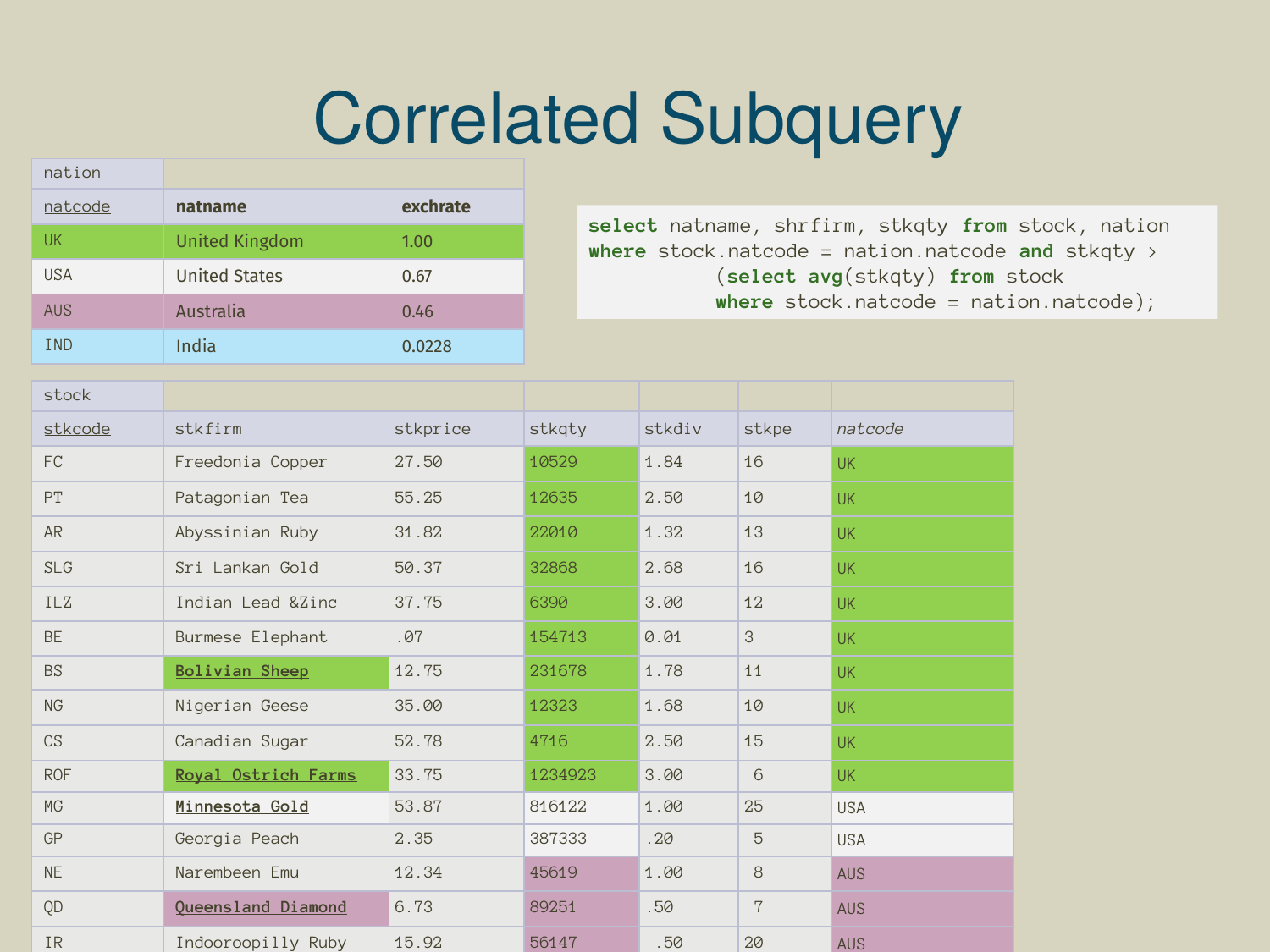

# Correlated Subquery
| nation |  |  |
| --- | --- | --- |
| natcode | natname | exchrate |
| UK | United Kingdom | 1.00 |
| USA | United States | 0.67 |
| AUS | Australia | 0.46 |
| IND | India | 0.0228 |
select natname, shrfirm, stkqty from stock, nation
where stock.natcode = nation.natcode and stkqty >
	(select avg(stkqty) from stock
	where stock.natcode = nation.natcode);
| stock |  |  |  |  |  |  |
| --- | --- | --- | --- | --- | --- | --- |
| stkcode | stkfirm | stkprice | stkqty | stkdiv | stkpe | natcode |
| FC | Freedonia Copper | 27.50 | 10529 | 1.84 | 16 | UK |
| PT | Patagonian Tea | 55.25 | 12635 | 2.50 | 10 | UK |
| AR | Abyssinian Ruby | 31.82 | 22010 | 1.32 | 13 | UK |
| SLG | Sri Lankan Gold | 50.37 | 32868 | 2.68 | 16 | UK |
| ILZ | Indian Lead &Zinc | 37.75 | 6390 | 3.00 | 12 | UK |
| BE | Burmese Elephant | .07 | 154713 | 0.01 | 3 | UK |
| BS | Bolivian Sheep | 12.75 | 231678 | 1.78 | 11 | UK |
| NG | Nigerian Geese | 35.00 | 12323 | 1.68 | 10 | UK |
| CS | Canadian Sugar | 52.78 | 4716 | 2.50 | 15 | UK |
| ROF | Royal Ostrich Farms | 33.75 | 1234923 | 3.00 | 6 | UK |
| MG | Minnesota Gold | 53.87 | 816122 | 1.00 | 25 | USA |
| GP | Georgia Peach | 2.35 | 387333 | .20 | 5 | USA |
| NE | Narembeen Emu | 12.34 | 45619 | 1.00 | 8 | AUS |
| QD | Queensland Diamond | 6.73 | 89251 | .50 | 7 | AUS |
| IR | Indooroopilly Ruby | 15.92 | 56147 | .50 | 20 | AUS |
| BD | Bombay Duck | 25.55 | 167382 | 1.00 | 12 | IND |